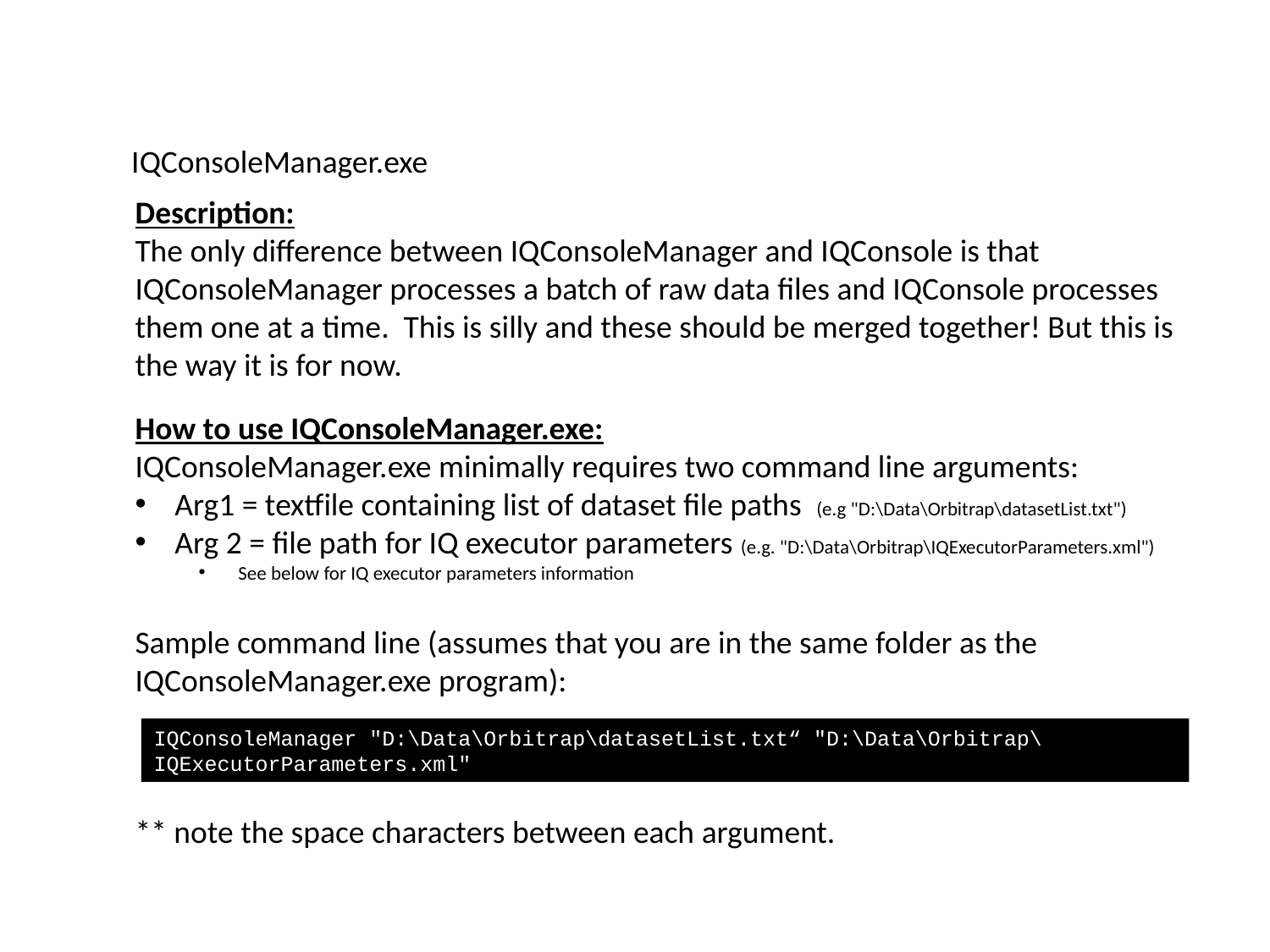

IQConsoleManager.exe
Description:
The only difference between IQConsoleManager and IQConsole is that IQConsoleManager processes a batch of raw data files and IQConsole processes them one at a time.  This is silly and these should be merged together! But this is the way it is for now.
How to use IQConsoleManager.exe:
IQConsoleManager.exe minimally requires two command line arguments:
Arg1 = textfile containing list of dataset file paths  (e.g "D:\Data\Orbitrap\datasetList.txt")
Arg 2 = file path for IQ executor parameters (e.g. "D:\Data\Orbitrap\IQExecutorParameters.xml")
See below for IQ executor parameters information

Sample command line (assumes that you are in the same folder as the IQConsoleManager.exe program):
IQConsoleManager "D:\Data\Orbitrap\datasetList.txt“ "D:\Data\Orbitrap\IQExecutorParameters.xml"
** note the space characters between each argument.